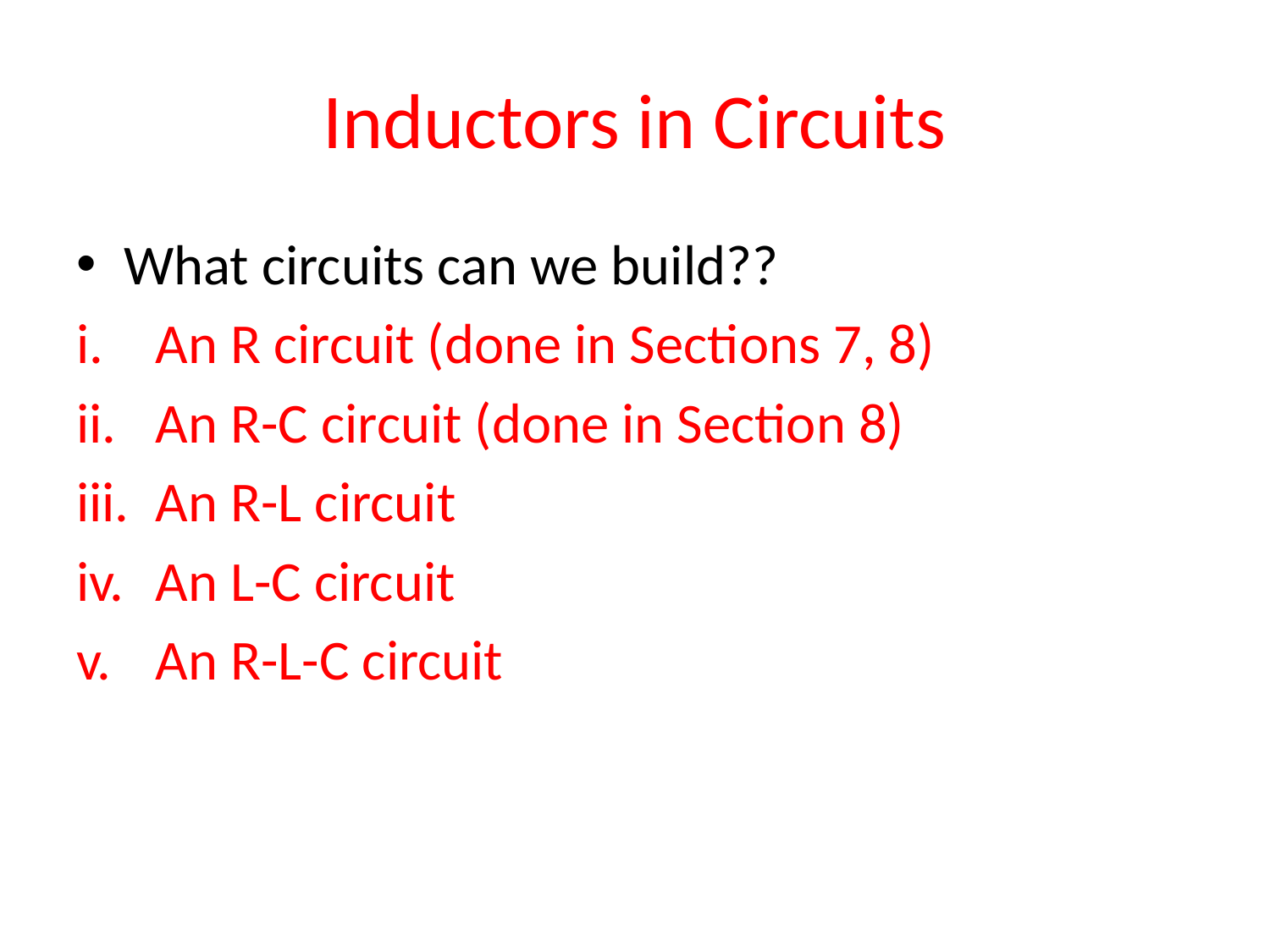

# Inductors in Circuits
What circuits can we build??
An R circuit (done in Sections 7, 8)
An R-C circuit (done in Section 8)
An R-L circuit
An L-C circuit
An R-L-C circuit